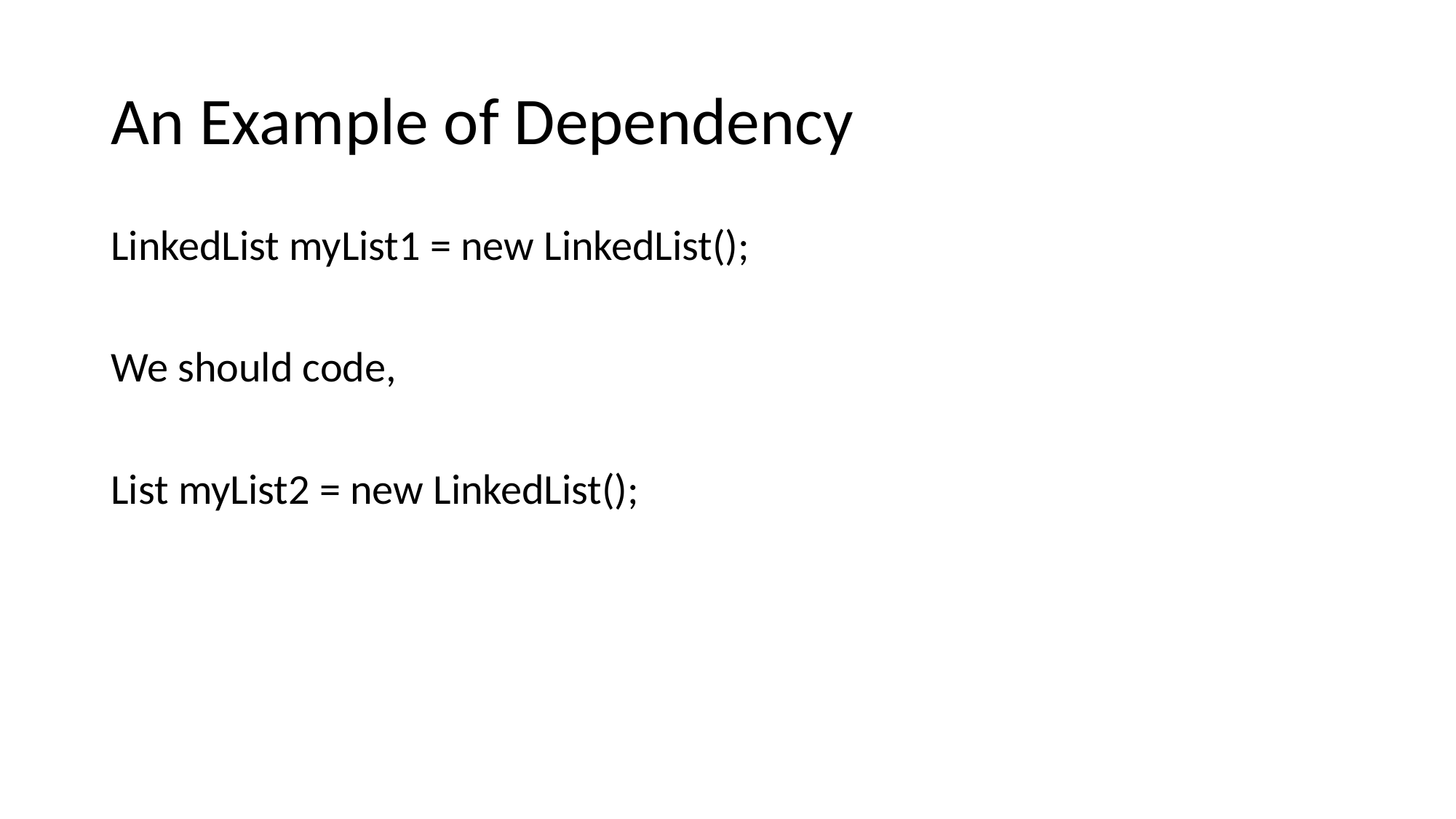

# An Example of Dependency
LinkedList myList1 = new LinkedList();

We should code,

List myList2 = new LinkedList();